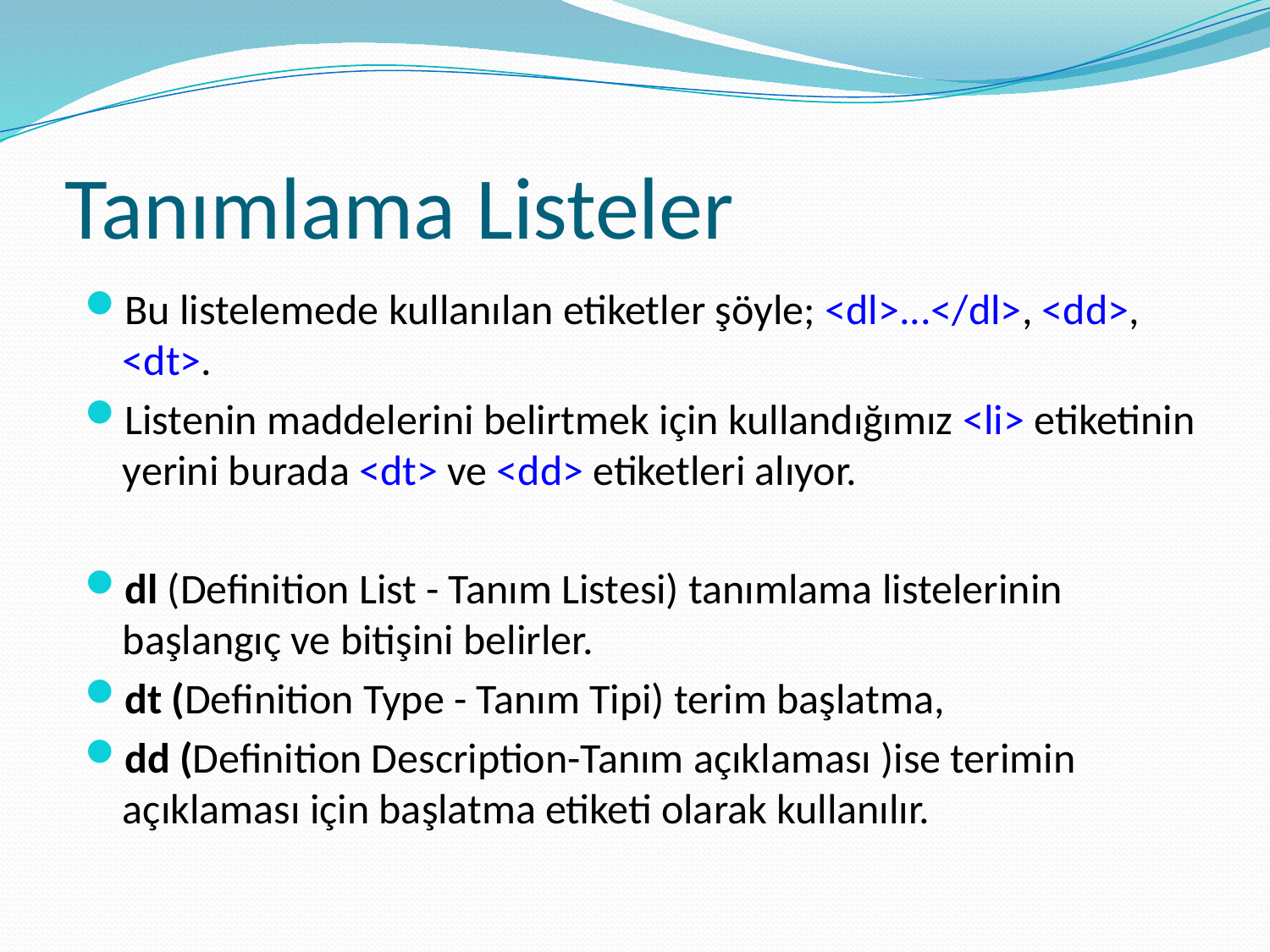

# Tanımlama Listeler
Bu listelemede kullanılan etiketler şöyle; <dl>...</dl>, <dd>, <dt>.
Listenin maddelerini belirtmek için kullandığımız <li> etiketinin yerini burada <dt> ve <dd> etiketleri alıyor.

dl (Definition List - Tanım Listesi) tanımlama listelerinin başlangıç ve bitişini belirler.
dt (Definition Type - Tanım Tipi) terim başlatma,
dd (Definition Description-Tanım açıklaması )ise terimin açıklaması için başlatma etiketi olarak kullanılır.